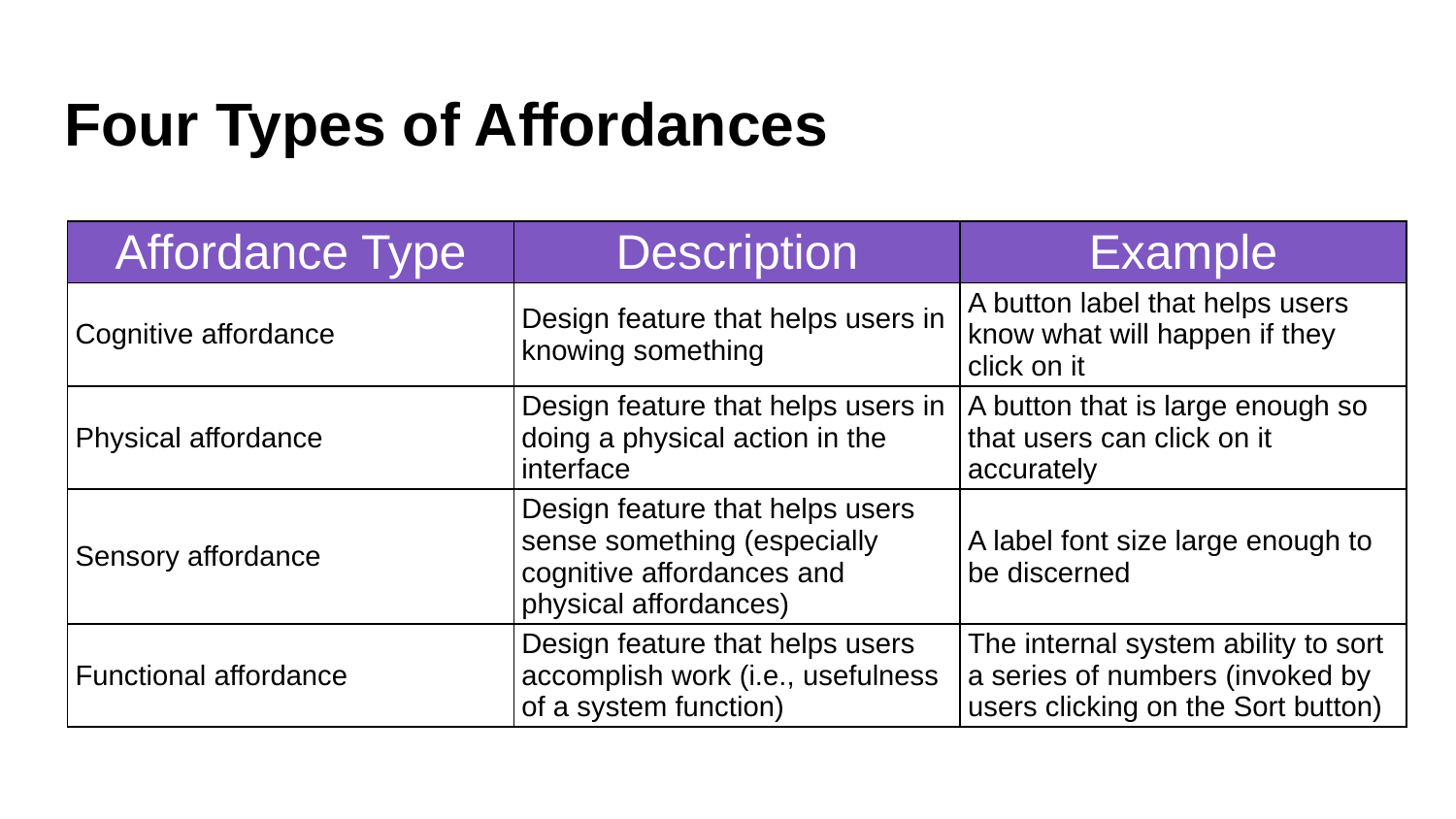

# Four Types of Affordances

| Affordance Type | Description | Example |
| --- | --- | --- |
| Cognitive affordance | Design feature that helps users in knowing something | A button label that helps users know what will happen if they click on it |
| Physical affordance | Design feature that helps users in doing a physical action in the interface | A button that is large enough so that users can click on it accurately |
| Sensory affordance | Design feature that helps users sense something (especially cognitive affordances and physical affordances) | A label font size large enough to be discerned |
| Functional affordance | Design feature that helps users accomplish work (i.e., usefulness of a system function) | The internal system ability to sort a series of numbers (invoked by users clicking on the Sort button) |